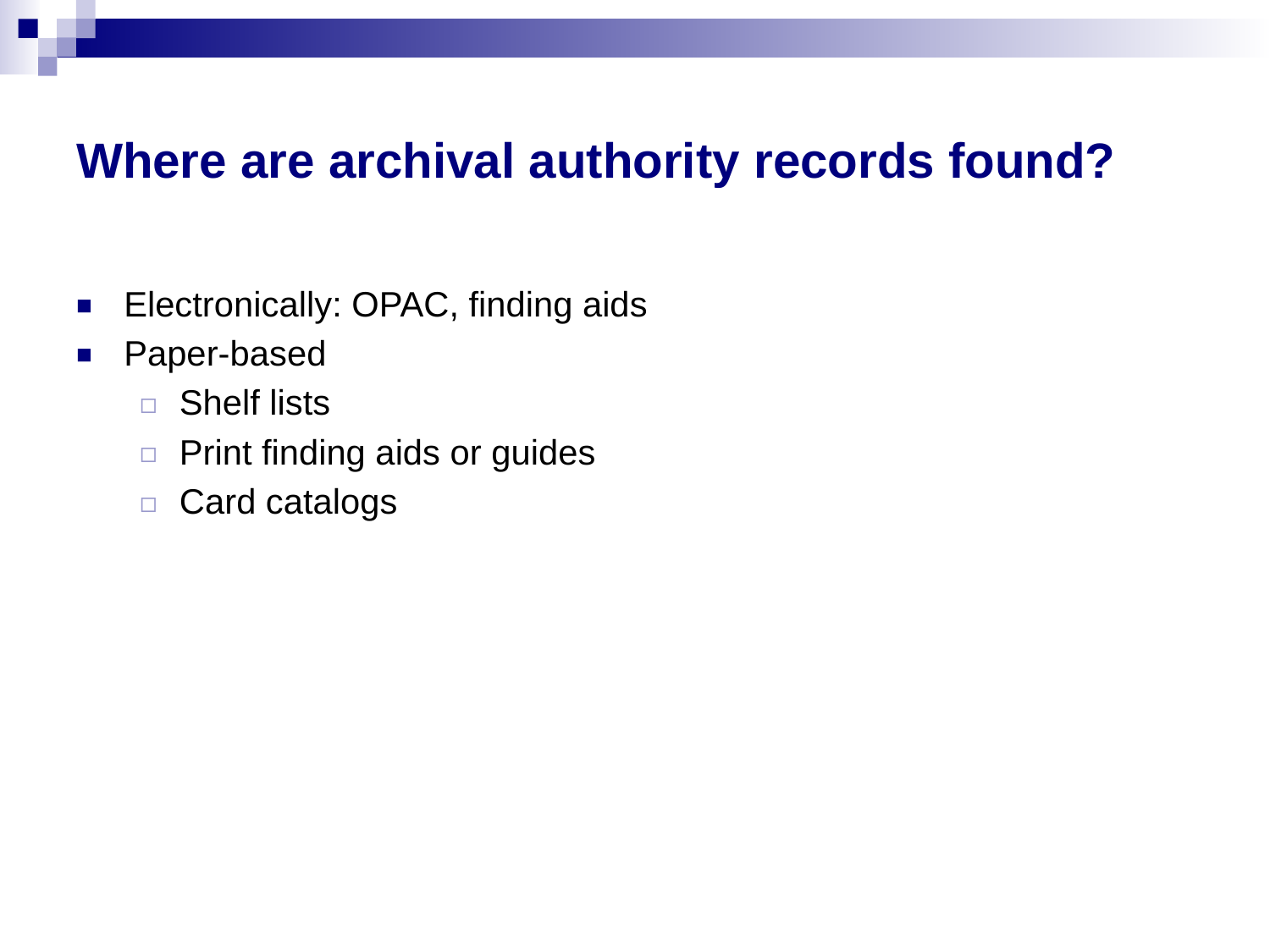

# Where are archival authority records found?
Electronically: OPAC, finding aids
Paper-based
Shelf lists
Print finding aids or guides
Card catalogs